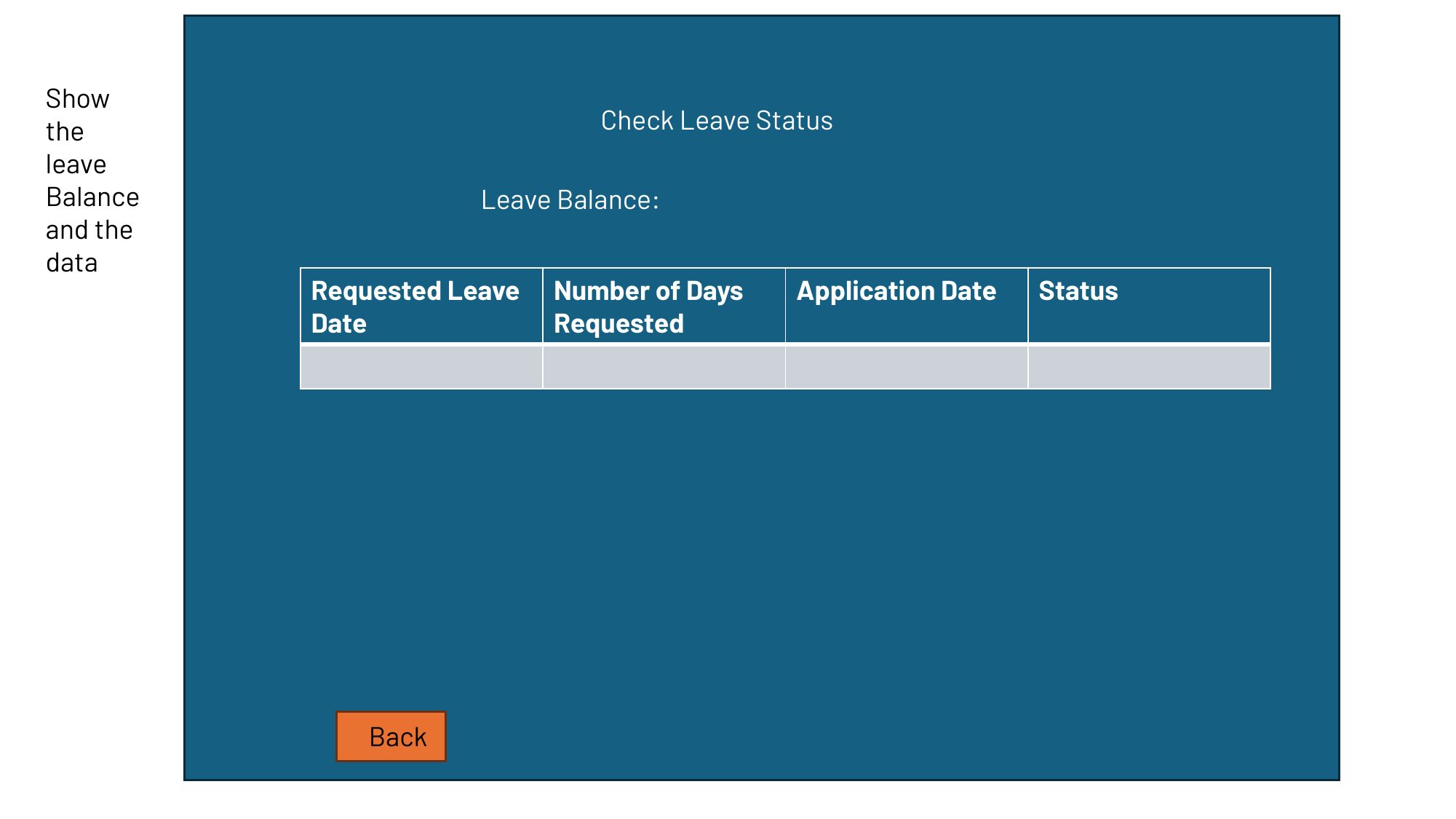

Show the leave
Balance and the data
Check Leave Status
Leave Balance:
| Requested Leave Date | Number of Days Requested | Application Date | Status |
| --- | --- | --- | --- |
|  |  |  |  |

Back